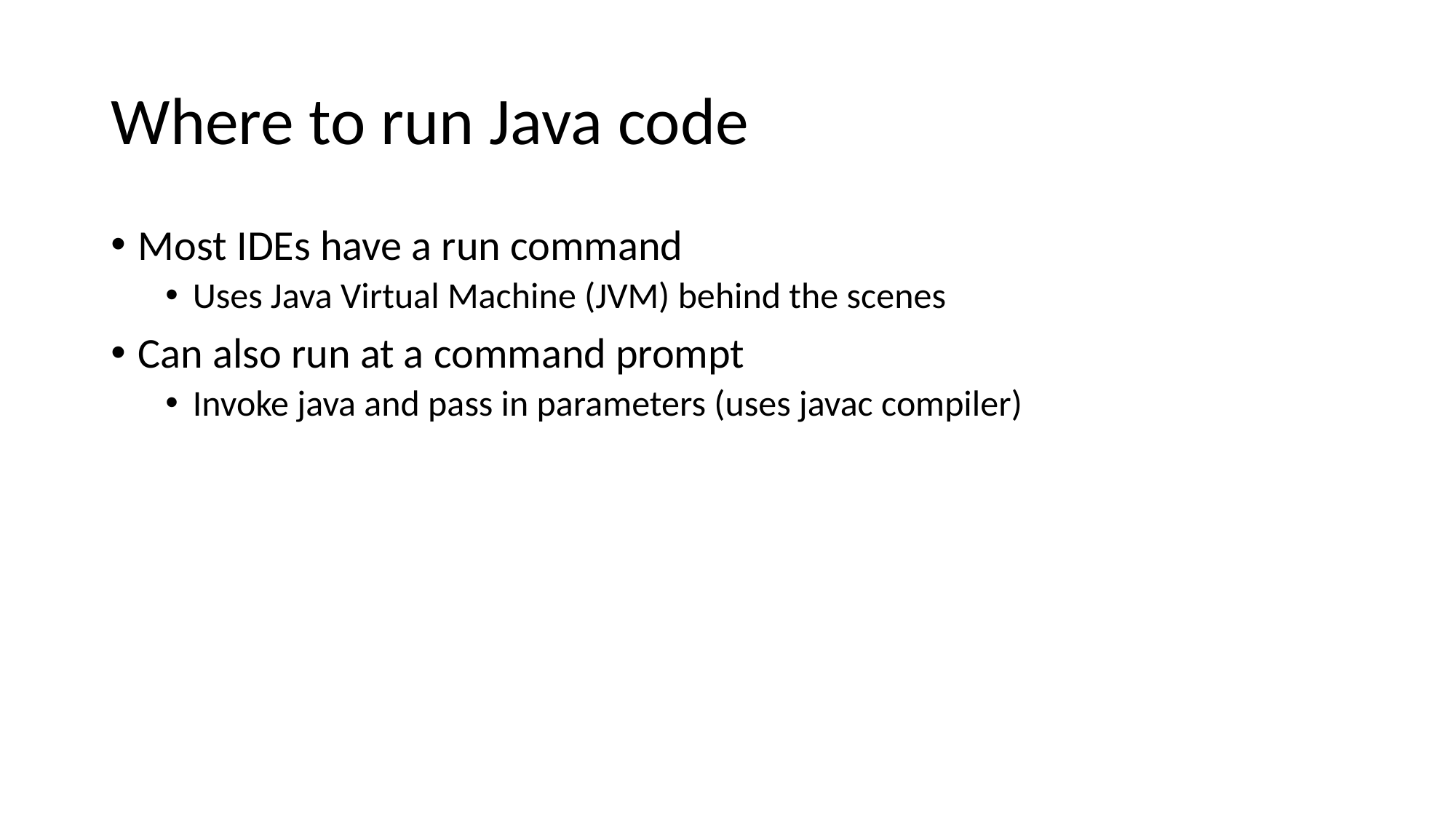

# Where to run Java code
Most IDEs have a run command
Uses Java Virtual Machine (JVM) behind the scenes
Can also run at a command prompt
Invoke java and pass in parameters (uses javac compiler)